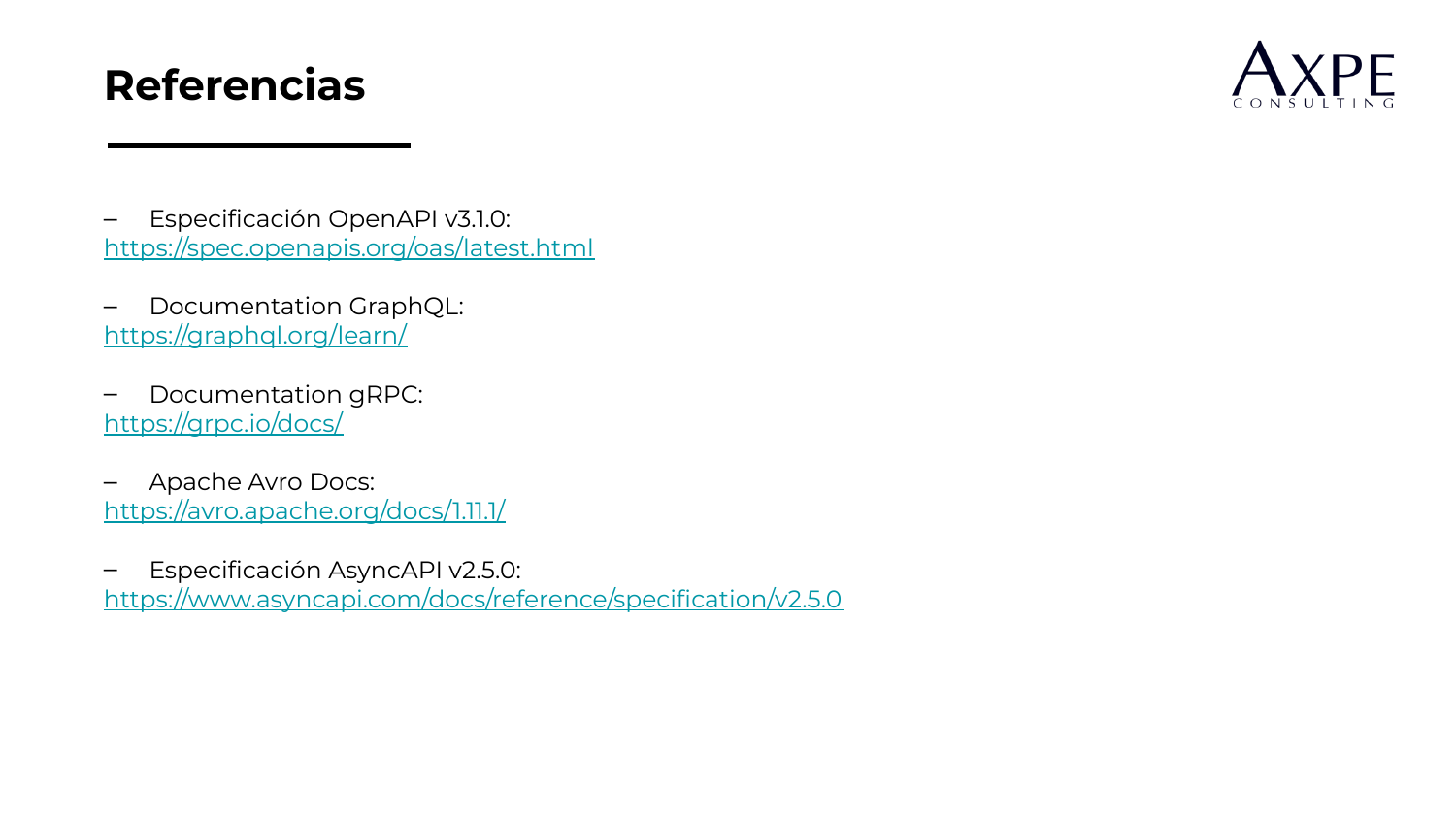

Referencias
Especificación OpenAPI v3.1.0:
https://spec.openapis.org/oas/latest.html

Documentation GraphQL:
https://graphql.org/learn/

Documentation gRPC:
https://grpc.io/docs/

Apache Avro Docs:
https://avro.apache.org/docs/1.11.1/

Especificación AsyncAPI v2.5.0:
https://www.asyncapi.com/docs/reference/specification/v2.5.0